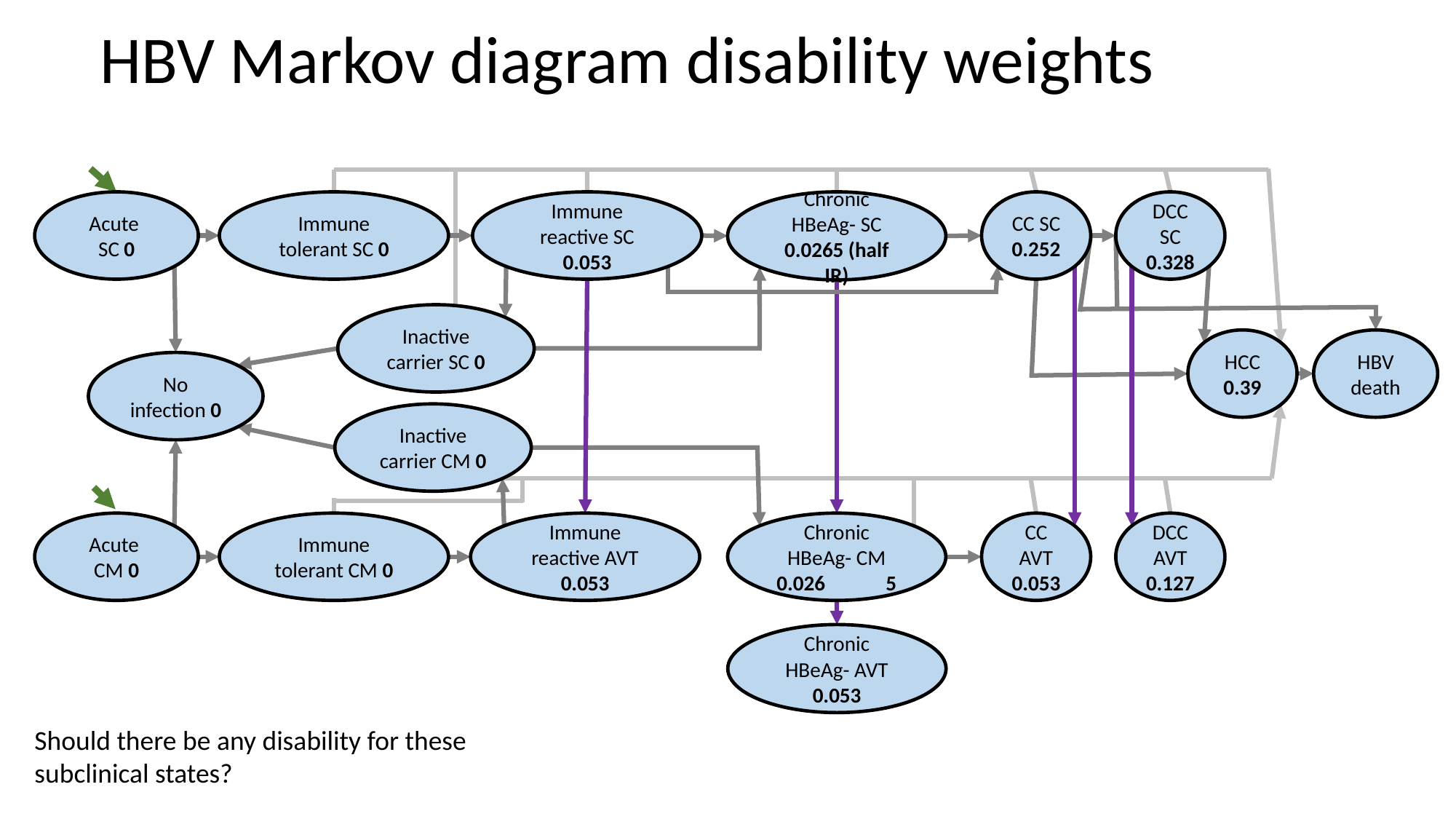

# HBV Markov diagram disability weights
DCC SC 0.328
CC SC 0.252
Chronic HBeAg- SC 0.0265 (half IR)
Acute
SC 0
Immune tolerant SC 0
Immune reactive SC 0.053
Inactive carrier SC 0
HCC 0.39
HBV death
No infection 0
Inactive carrier CM 0
Chronic HBeAg- CM 0.026	5
DCC AVT 0.127
Acute
CM 0
Immune tolerant CM 0
Immune reactive AVT 0.053
CC AVT 0.053
Chronic HBeAg- AVT 0.053
Should there be any disability for these subclinical states?